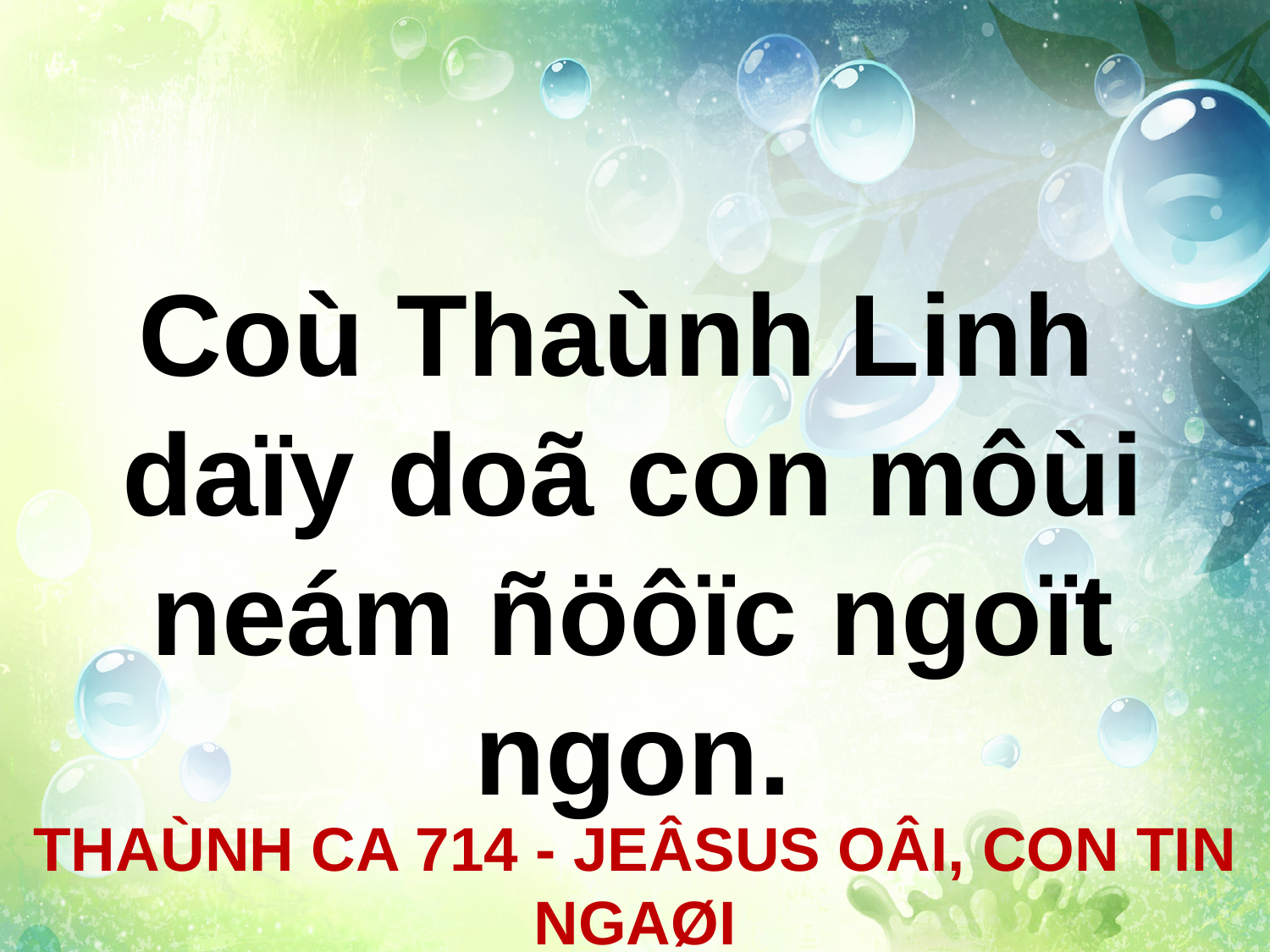

Coù Thaùnh Linh
daïy doã con môùi neám ñöôïc ngoït ngon.
THAÙNH CA 714 - JEÂSUS OÂI, CON TIN NGAØI